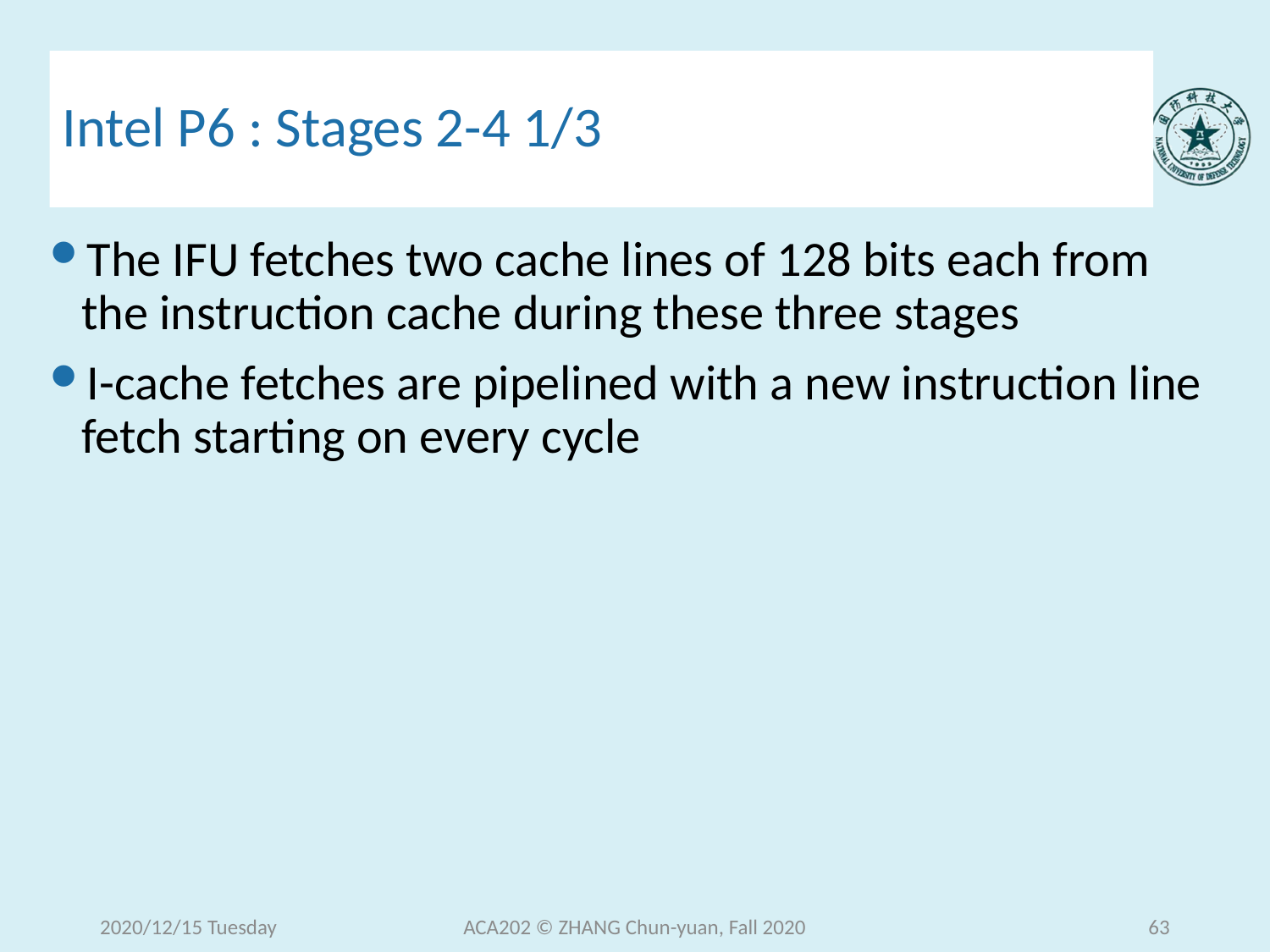

# Intel P6 : Stages 2-4 1/3
The IFU fetches two cache lines of 128 bits each from the instruction cache during these three stages
I-cache fetches are pipelined with a new instruction line fetch starting on every cycle
2020/12/15 Tuesday
ACA202 © ZHANG Chun-yuan, Fall 2020
63